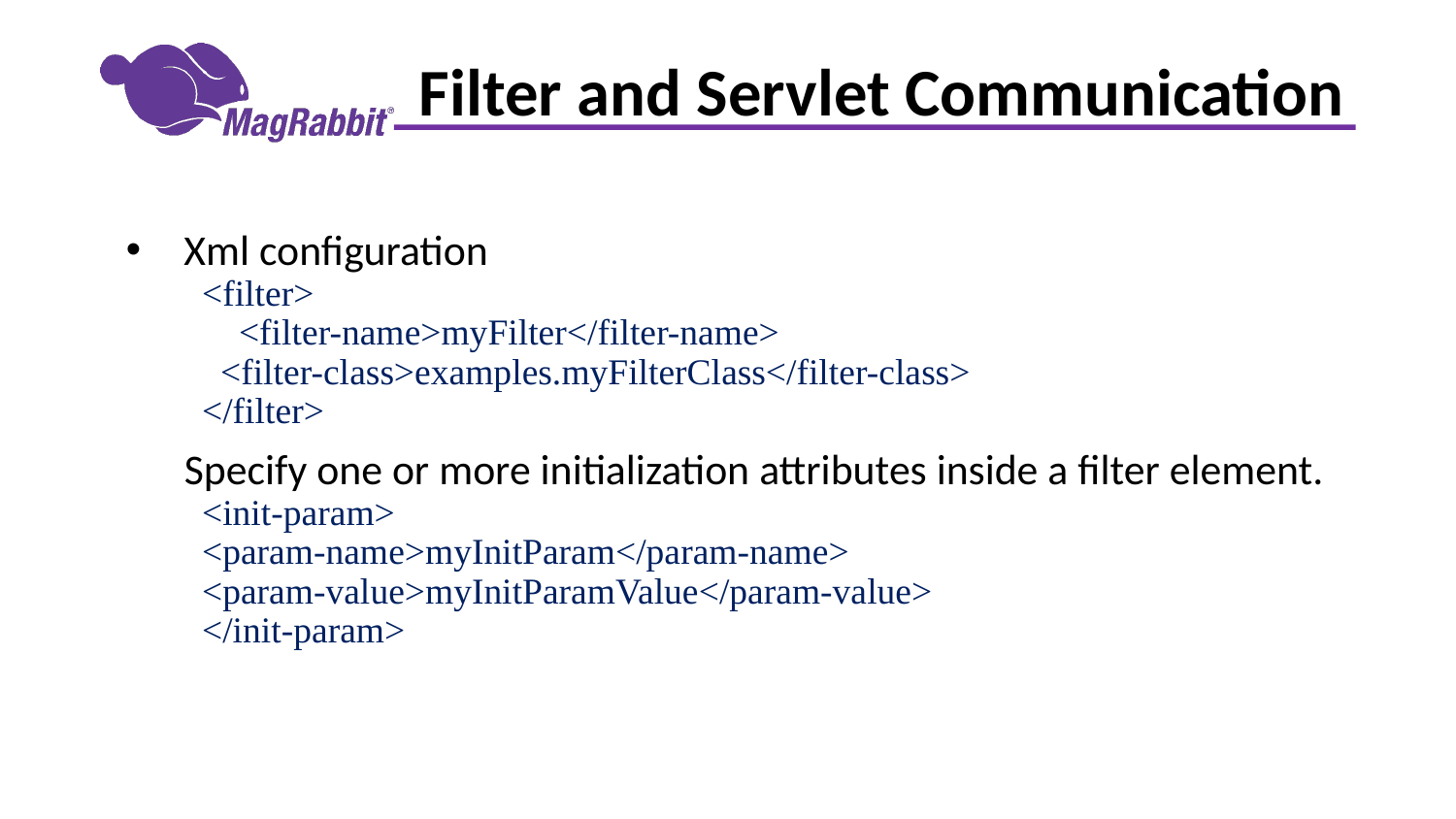

# Filter and Servlet Communication
Xml configuration
<filter>
    <filter-name>myFilter</filter-name>
  <filter-class>examples.myFilterClass</filter-class>
</filter>
      Specify one or more initialization attributes inside a filter element.
<init-param>
<param-name>myInitParam</param-name>
<param-value>myInitParamValue</param-value>
</init-param>